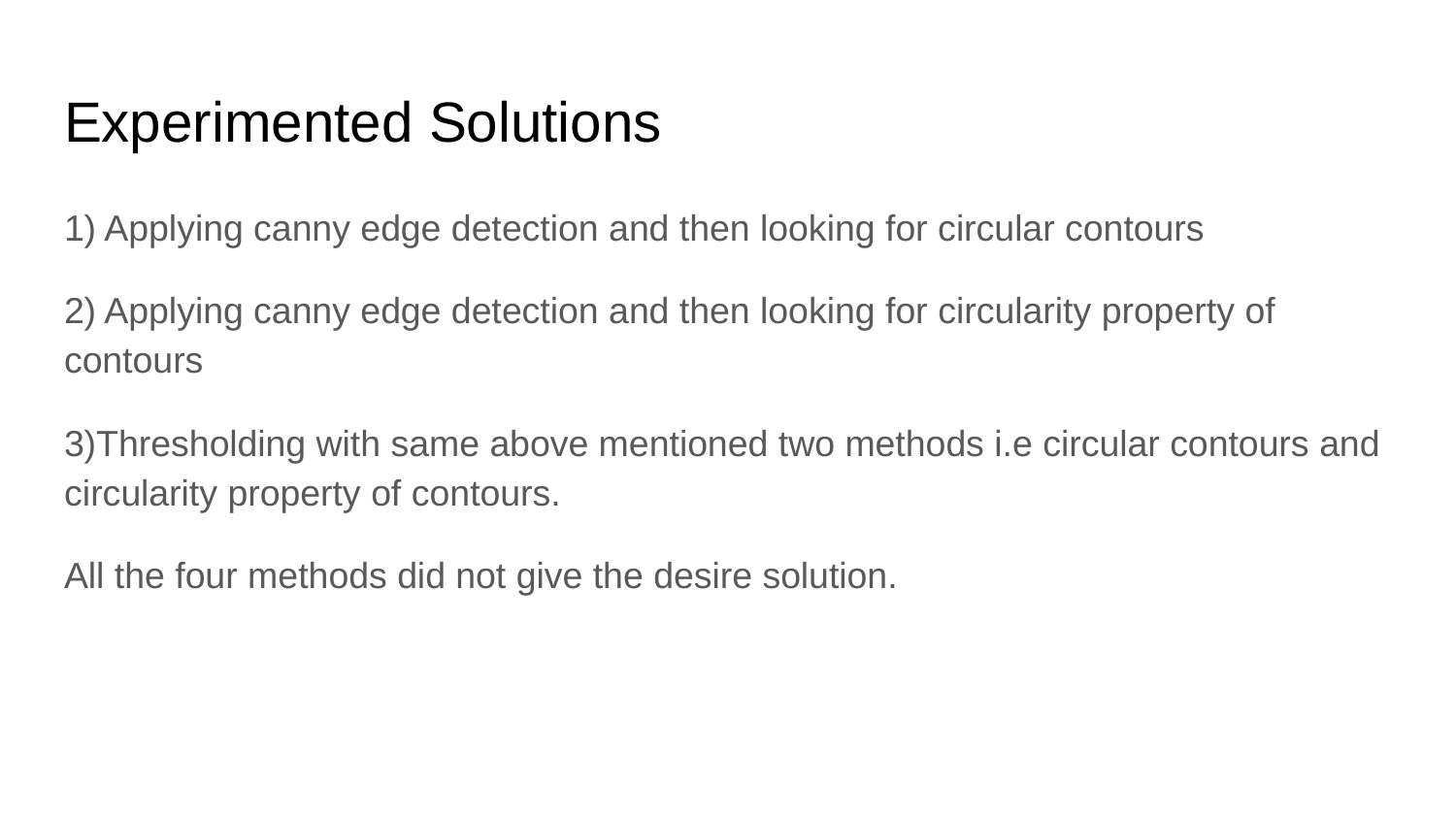

# Experimented Solutions
1) Applying canny edge detection and then looking for circular contours
2) Applying canny edge detection and then looking for circularity property of contours
3)Thresholding with same above mentioned two methods i.e circular contours and circularity property of contours.
All the four methods did not give the desire solution.